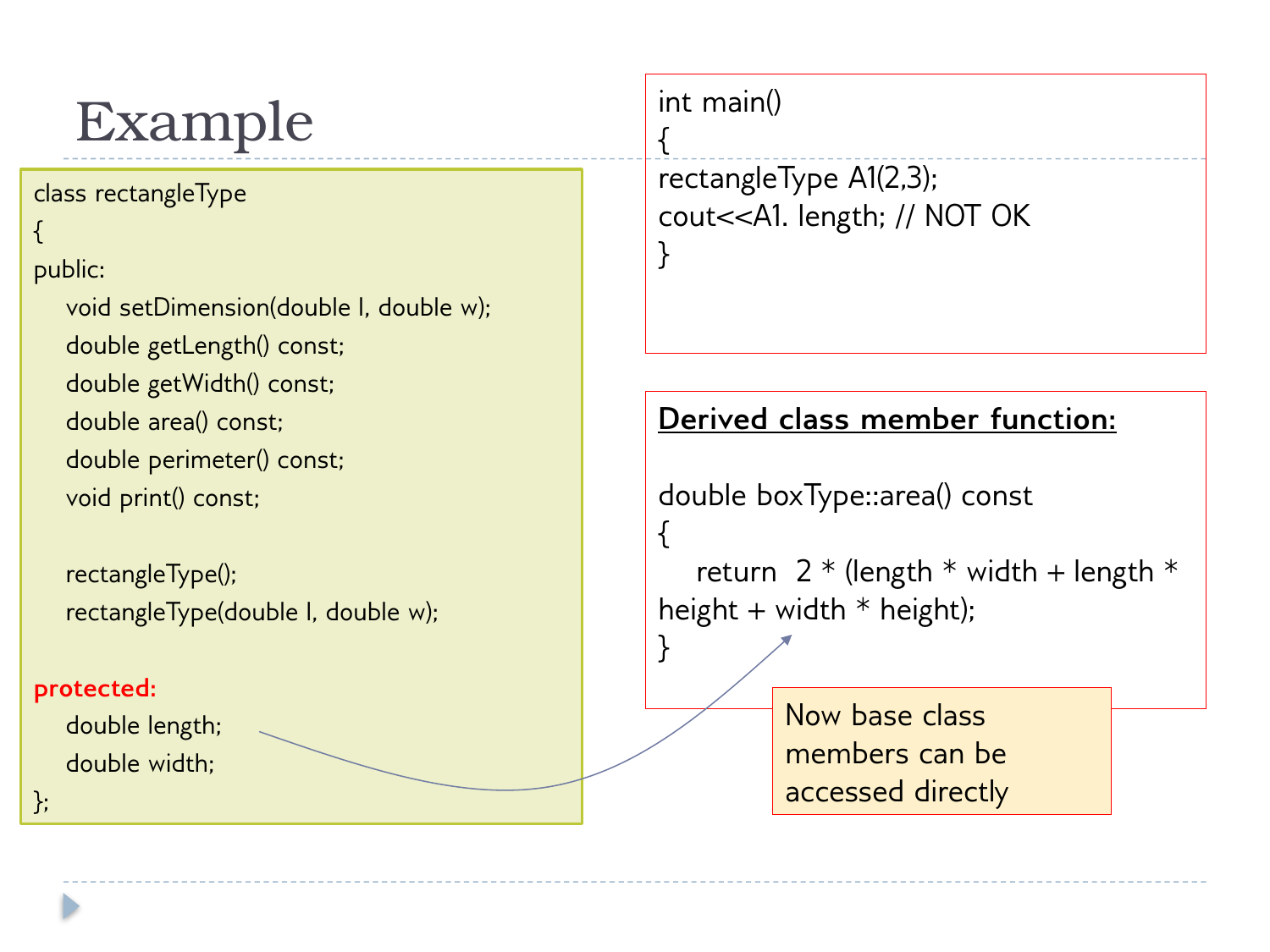

# Example
int main()
{
rectangleType A1(2,3);
cout<<A1. length; // NOT OK
}

class rectangleType
{
public:
    void setDimension(double l, double w);
    double getLength() const;
    double getWidth() const;
    double area() const;
    double perimeter() const;
    void print() const;

    rectangleType();
    rectangleType(double l, double w);

protected:
    double length;
    double width;
};

Derived class member function:

double boxType::area() const
{
    return  2 * (length * width + length * height + width * height);
}

Now base class members can be accessed directly